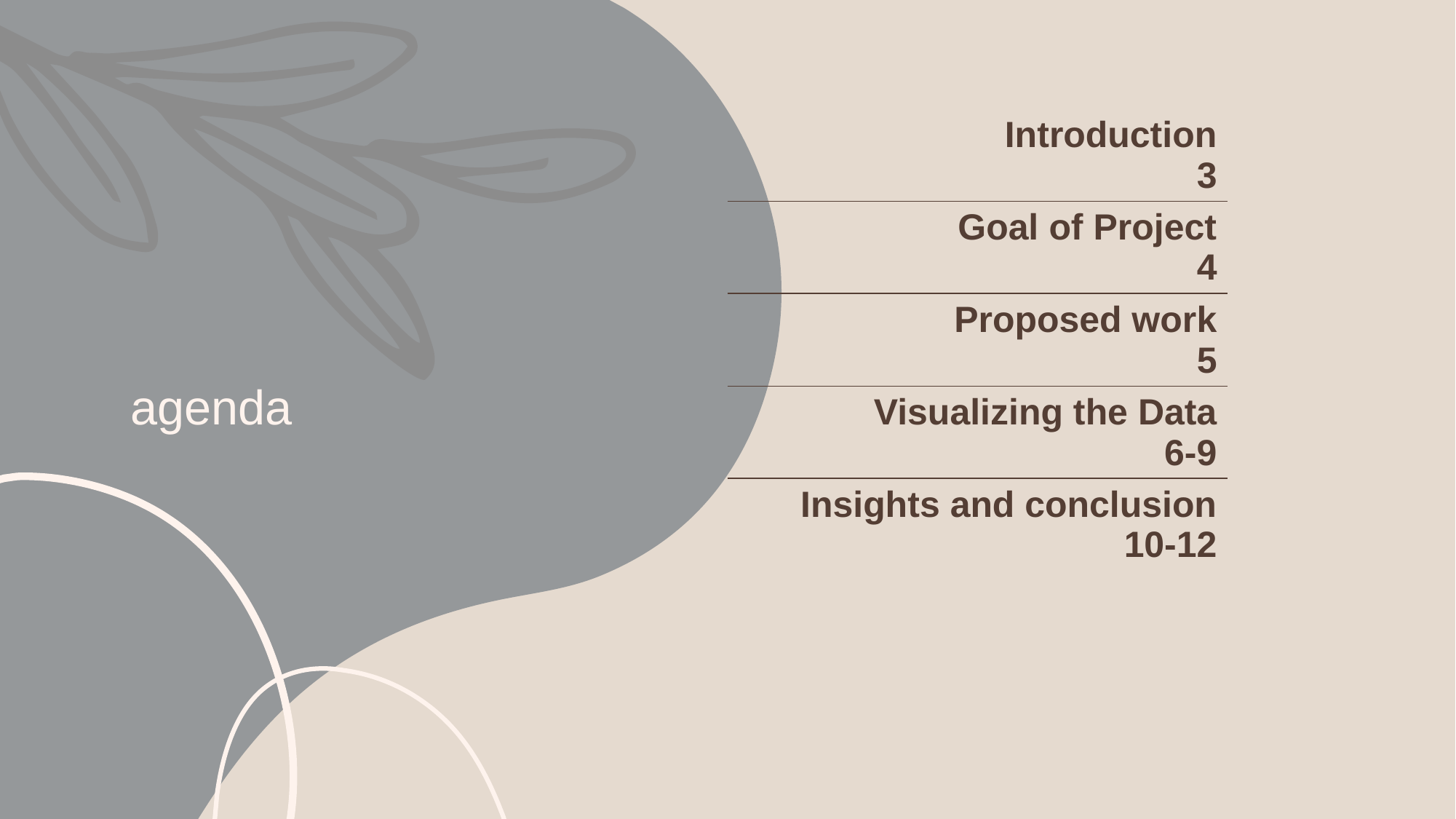

| Introduction 3 |
| --- |
| Goal of Project 4 |
| Proposed work 5 |
| Visualizing the Data 6-9 |
| Insights and conclusion 10-12 |
# agenda